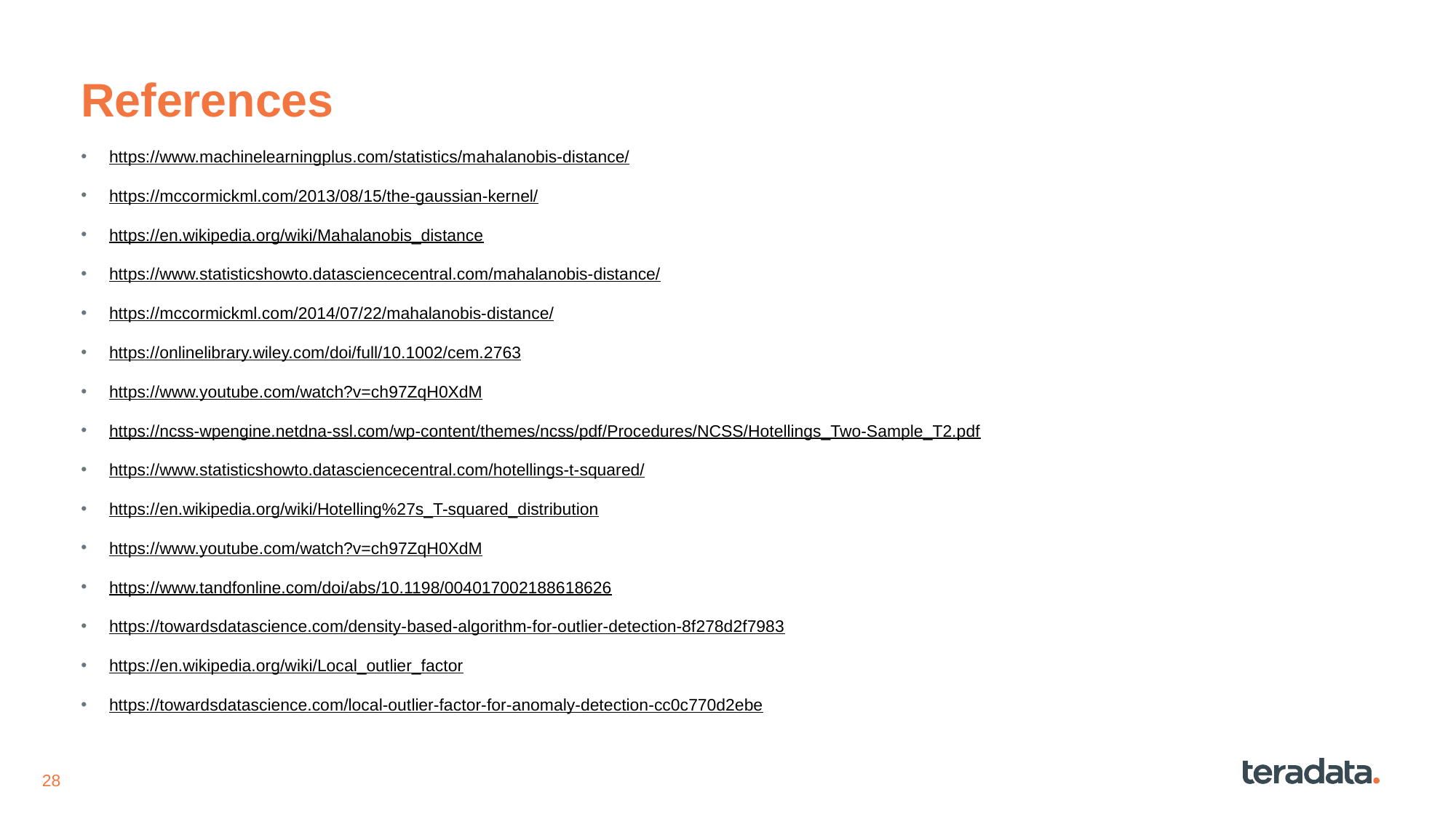

# References
https://www.machinelearningplus.com/statistics/mahalanobis-distance/
https://mccormickml.com/2013/08/15/the-gaussian-kernel/
https://en.wikipedia.org/wiki/Mahalanobis_distance
https://www.statisticshowto.datasciencecentral.com/mahalanobis-distance/
https://mccormickml.com/2014/07/22/mahalanobis-distance/
https://onlinelibrary.wiley.com/doi/full/10.1002/cem.2763
https://www.youtube.com/watch?v=ch97ZqH0XdM
https://ncss-wpengine.netdna-ssl.com/wp-content/themes/ncss/pdf/Procedures/NCSS/Hotellings_Two-Sample_T2.pdf
https://www.statisticshowto.datasciencecentral.com/hotellings-t-squared/
https://en.wikipedia.org/wiki/Hotelling%27s_T-squared_distribution
https://www.youtube.com/watch?v=ch97ZqH0XdM
https://www.tandfonline.com/doi/abs/10.1198/004017002188618626
https://towardsdatascience.com/density-based-algorithm-for-outlier-detection-8f278d2f7983
https://en.wikipedia.org/wiki/Local_outlier_factor
https://towardsdatascience.com/local-outlier-factor-for-anomaly-detection-cc0c770d2ebe